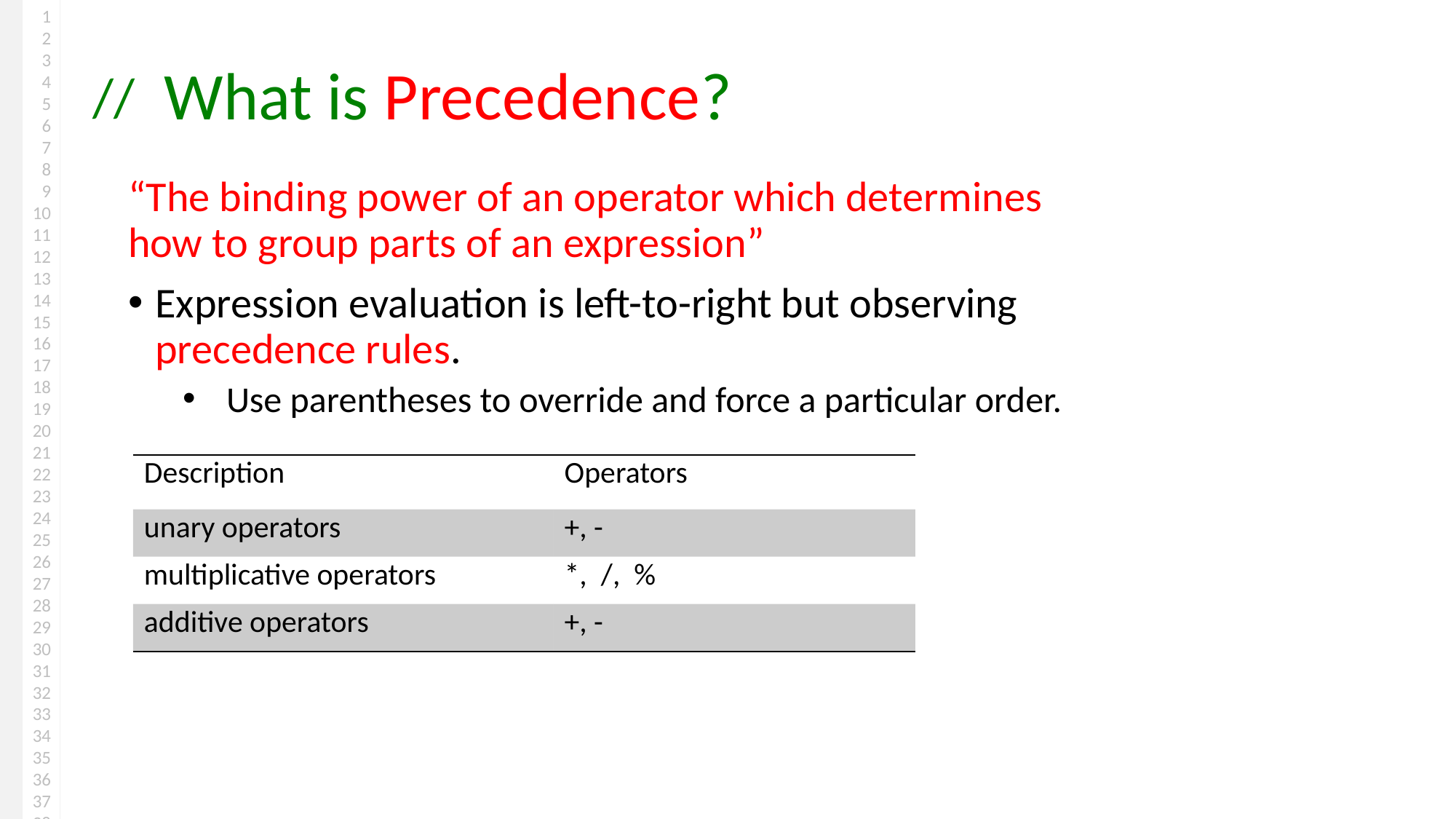

# What is Precedence?
“The binding power of an operator which determines how to group parts of an expression”
Expression evaluation is left-to-right but observing precedence rules.
  Use parentheses to override and force a particular order.
| Description | Operators |
| --- | --- |
| unary operators | +, - |
| multiplicative operators | \*, /, % |
| additive operators | +, - |